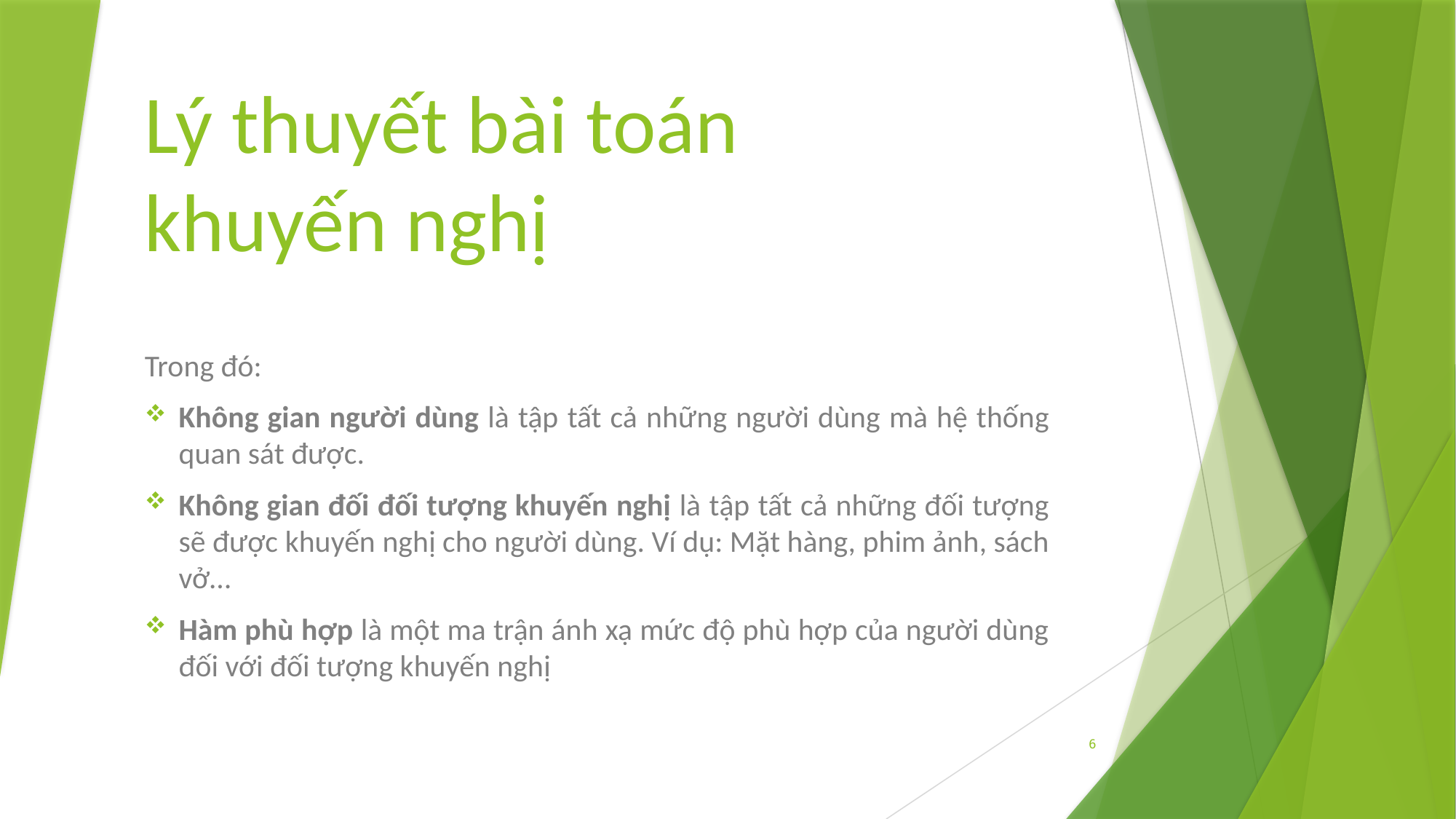

# Lý thuyết bài toán khuyến nghị
Trong đó:
Không gian người dùng là tập tất cả những người dùng mà hệ thống quan sát được.
Không gian đối đối tượng khuyến nghị là tập tất cả những đối tượng sẽ được khuyến nghị cho người dùng. Ví dụ: Mặt hàng, phim ảnh, sách vở…
Hàm phù hợp là một ma trận ánh xạ mức độ phù hợp của người dùng đối với đối tượng khuyến nghị
6